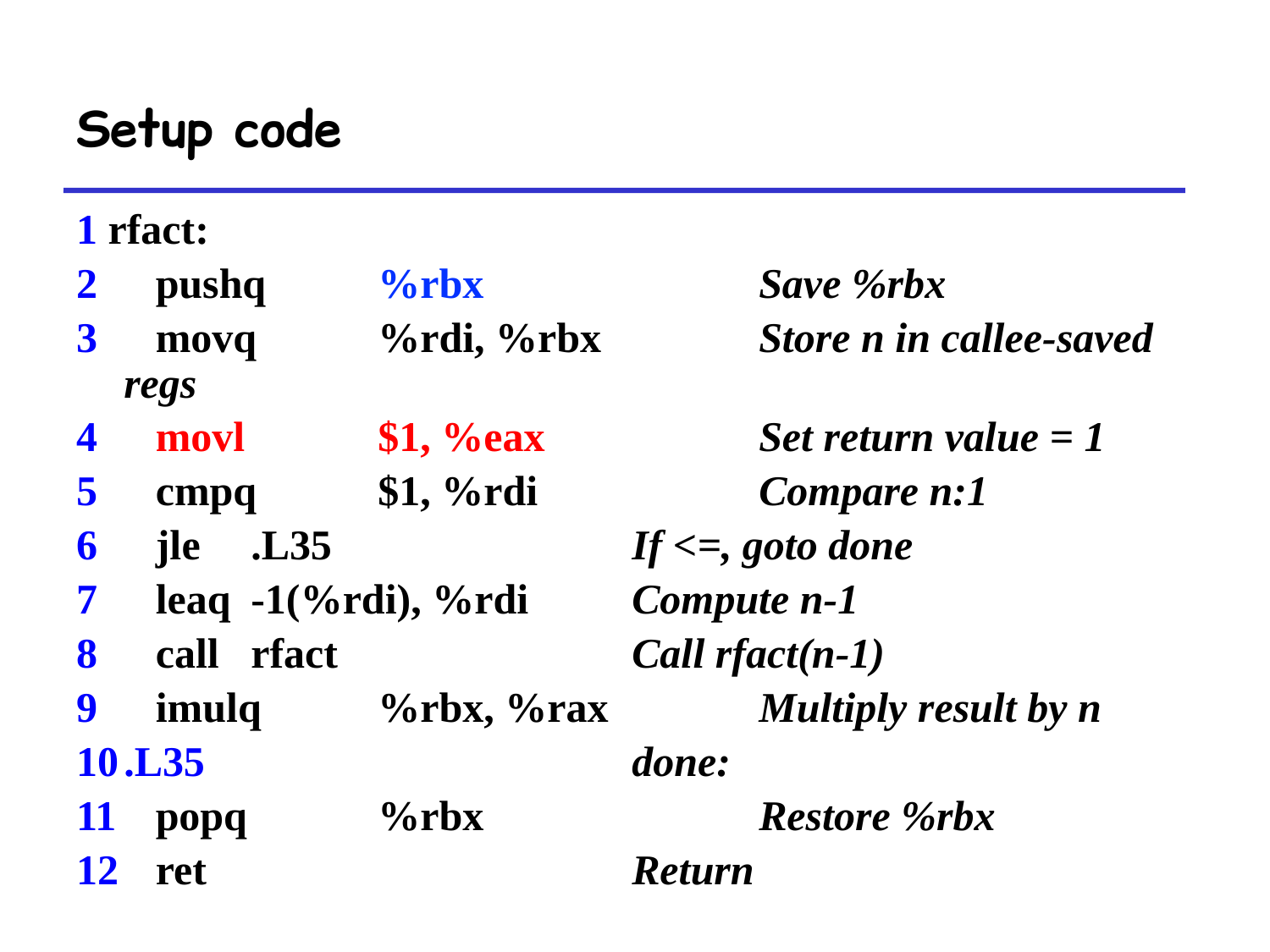

# Setup code
1 rfact:
2	   pushq 	%rbx 			Save %rbx
3	   movq 	%rdi, %rbx		Store n in callee-saved regs
4	   movl 	$1, %eax 		Set return value = 1
5	   cmpq 	$1, %rdi 		Compare n:1
6	   jle  	.L35 			If <=, goto done
7	   leaq 	-1(%rdi), %rdi 	Compute n-1
8	   call 	rfact 			Call rfact(n-1)
9	   imulq 	%rbx, %rax		Multiply result by n
10	.L35				done:
11	   popq 	%rbx 			Restore %rbx
12	   ret	 			Return
93